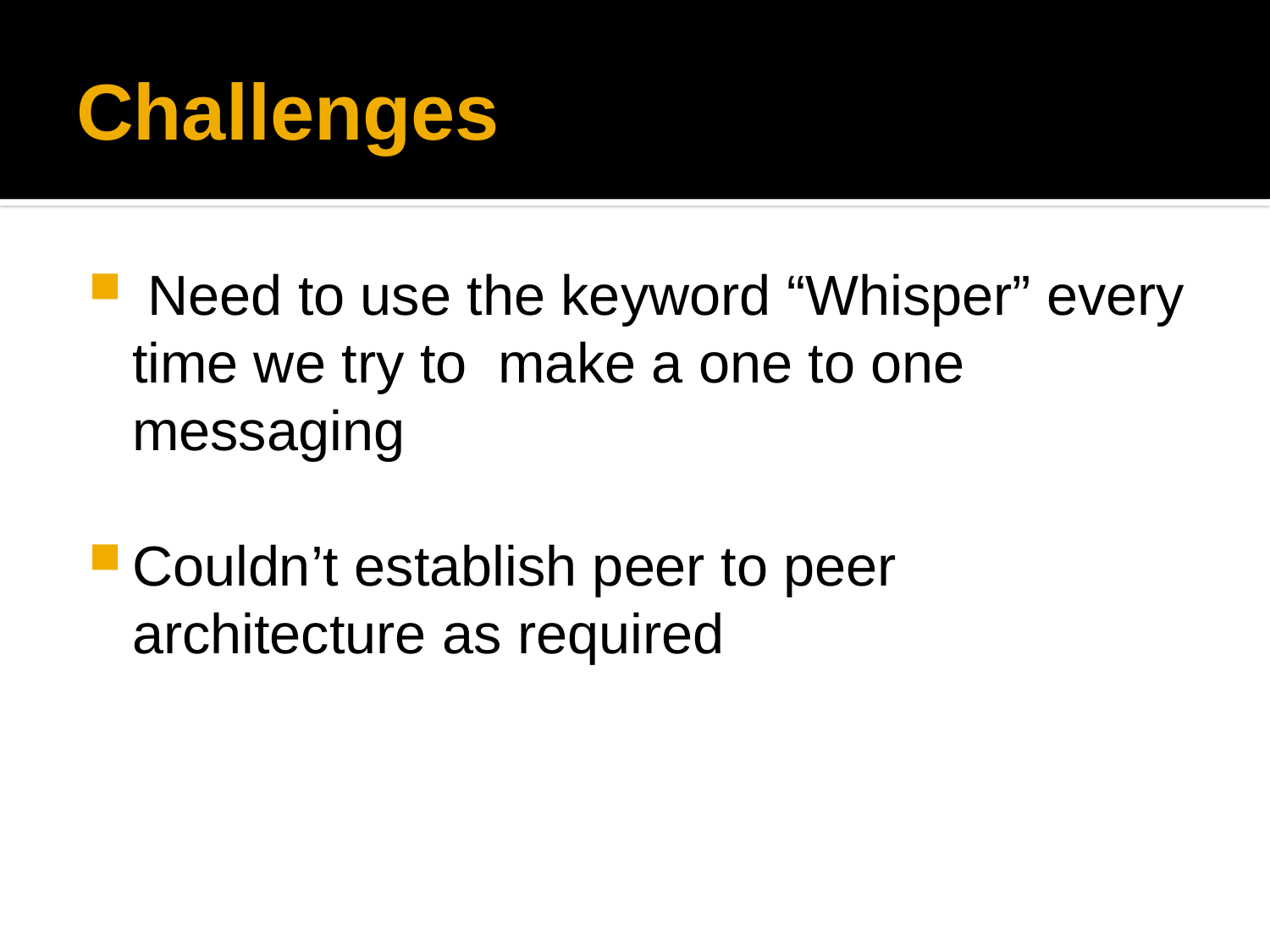

# Challenges
 Need to use the keyword “Whisper” every time we try to  make a one to one messaging

Couldn’t establish peer to peer architecture as required